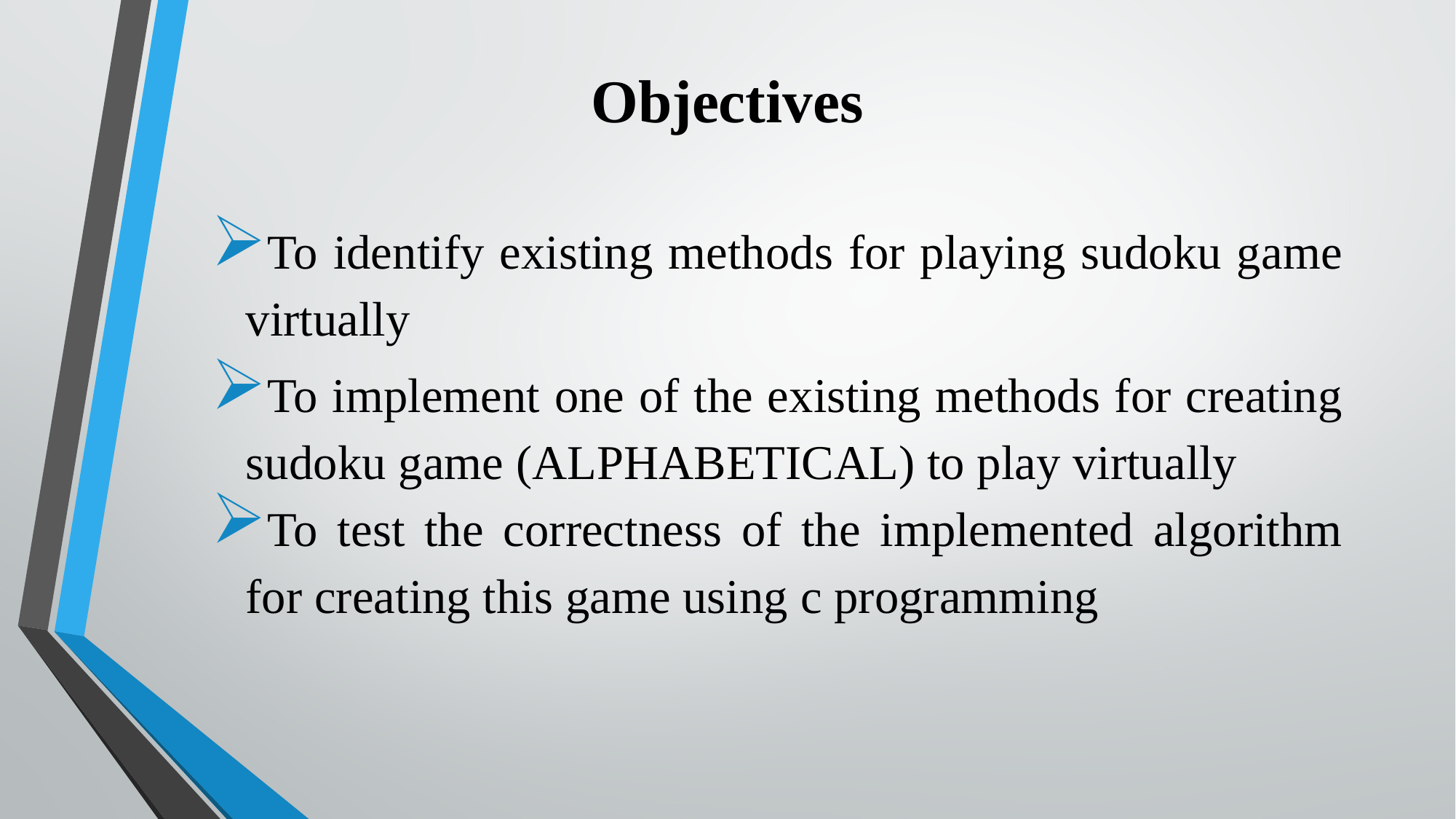

To identify existing methods for playing sudoku game virtually
To implement one of the existing methods for creating sudoku game (ALPHABETICAL) to play virtually
To test the correctness of the implemented algorithm for creating this game using c programming

# Objectives